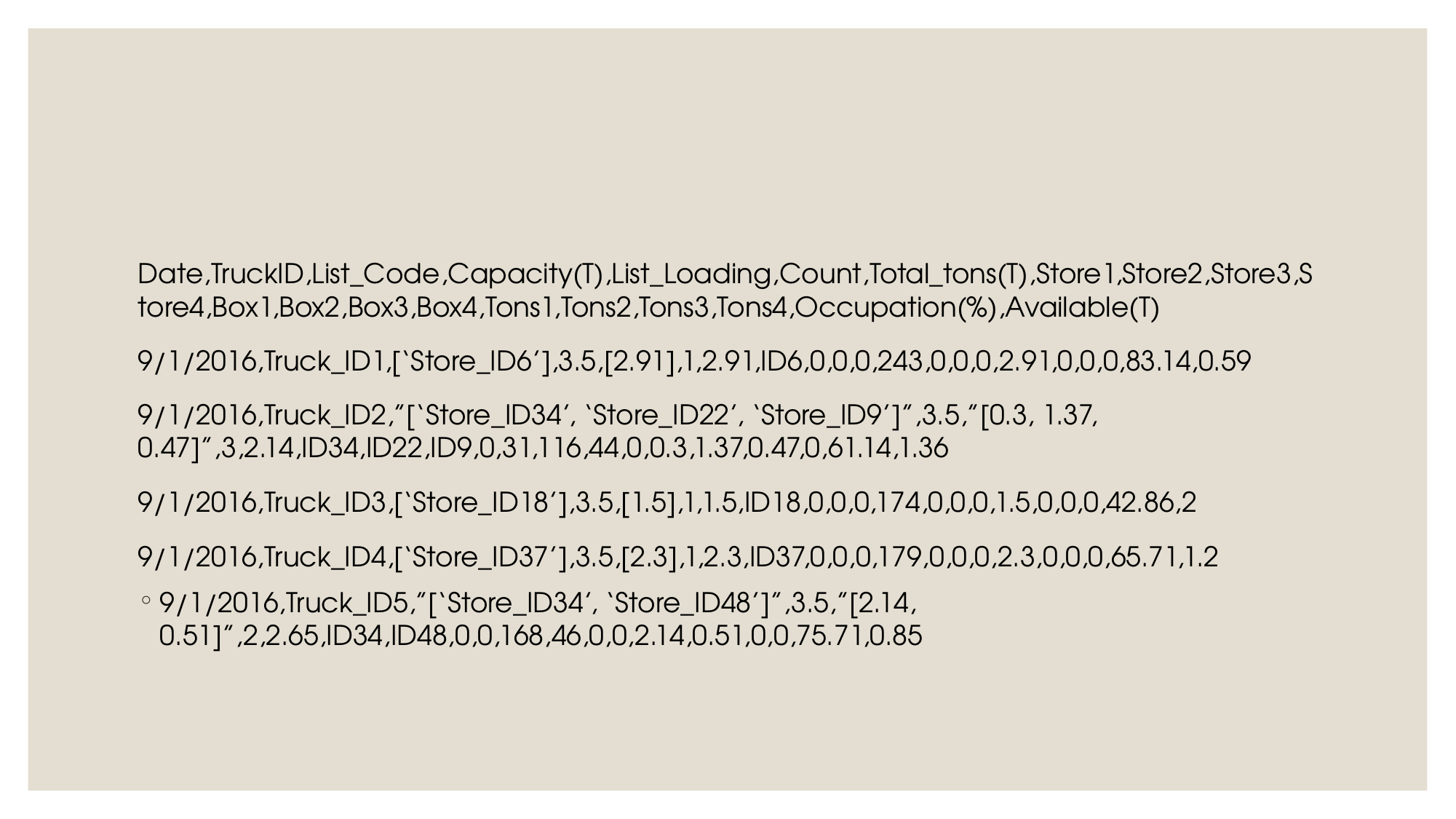

#
Date,TruckID,List_Code,Capacity(T),List_Loading,Count,Total_tons(T),Store1,Store2,Store3,Store4,Box1,Box2,Box3,Box4,Tons1,Tons2,Tons3,Tons4,Occupation(%),Available(T)
9/1/2016,Truck_ID1,[‘Store_ID6’],3.5,[2.91],1,2.91,ID6,0,0,0,243,0,0,0,2.91,0,0,0,83.14,0.59
9/1/2016,Truck_ID2,”[‘Store_ID34’, ‘Store_ID22’, ‘Store_ID9’]”,3.5,”[0.3, 1.37, 0.47]”,3,2.14,ID34,ID22,ID9,0,31,116,44,0,0.3,1.37,0.47,0,61.14,1.36
9/1/2016,Truck_ID3,[‘Store_ID18’],3.5,[1.5],1,1.5,ID18,0,0,0,174,0,0,0,1.5,0,0,0,42.86,2
9/1/2016,Truck_ID4,[‘Store_ID37’],3.5,[2.3],1,2.3,ID37,0,0,0,179,0,0,0,2.3,0,0,0,65.71,1.2
9/1/2016,Truck_ID5,”[‘Store_ID34’, ‘Store_ID48’]”,3.5,”[2.14, 0.51]”,2,2.65,ID34,ID48,0,0,168,46,0,0,2.14,0.51,0,0,75.71,0.85